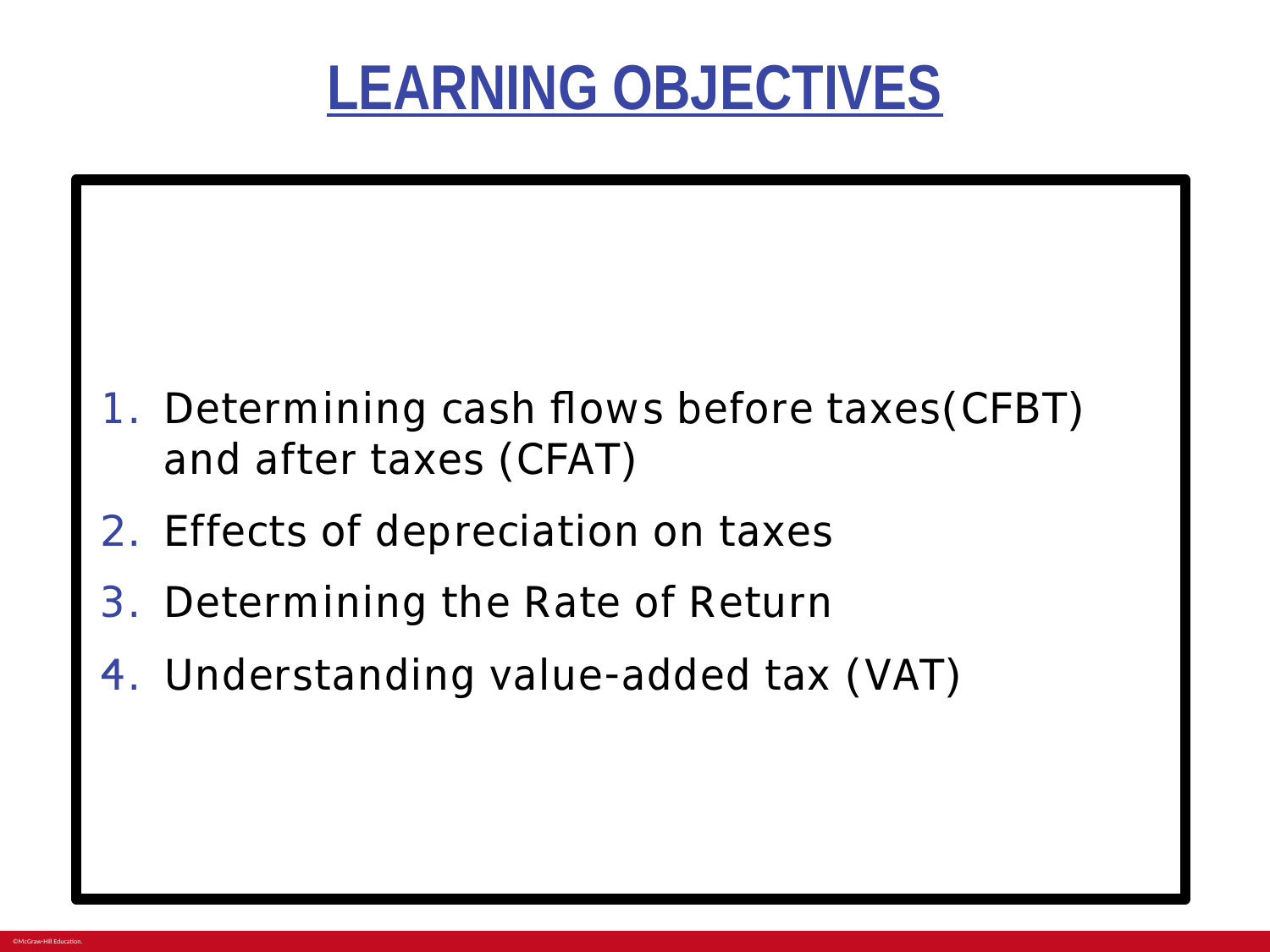

# LEARNING OBJECTIVES
Determining cash flows before taxes(CFBT) and after taxes (CFAT)
Effects of depreciation on taxes
Determining the Rate of Return
Understanding value-added tax (VAT)